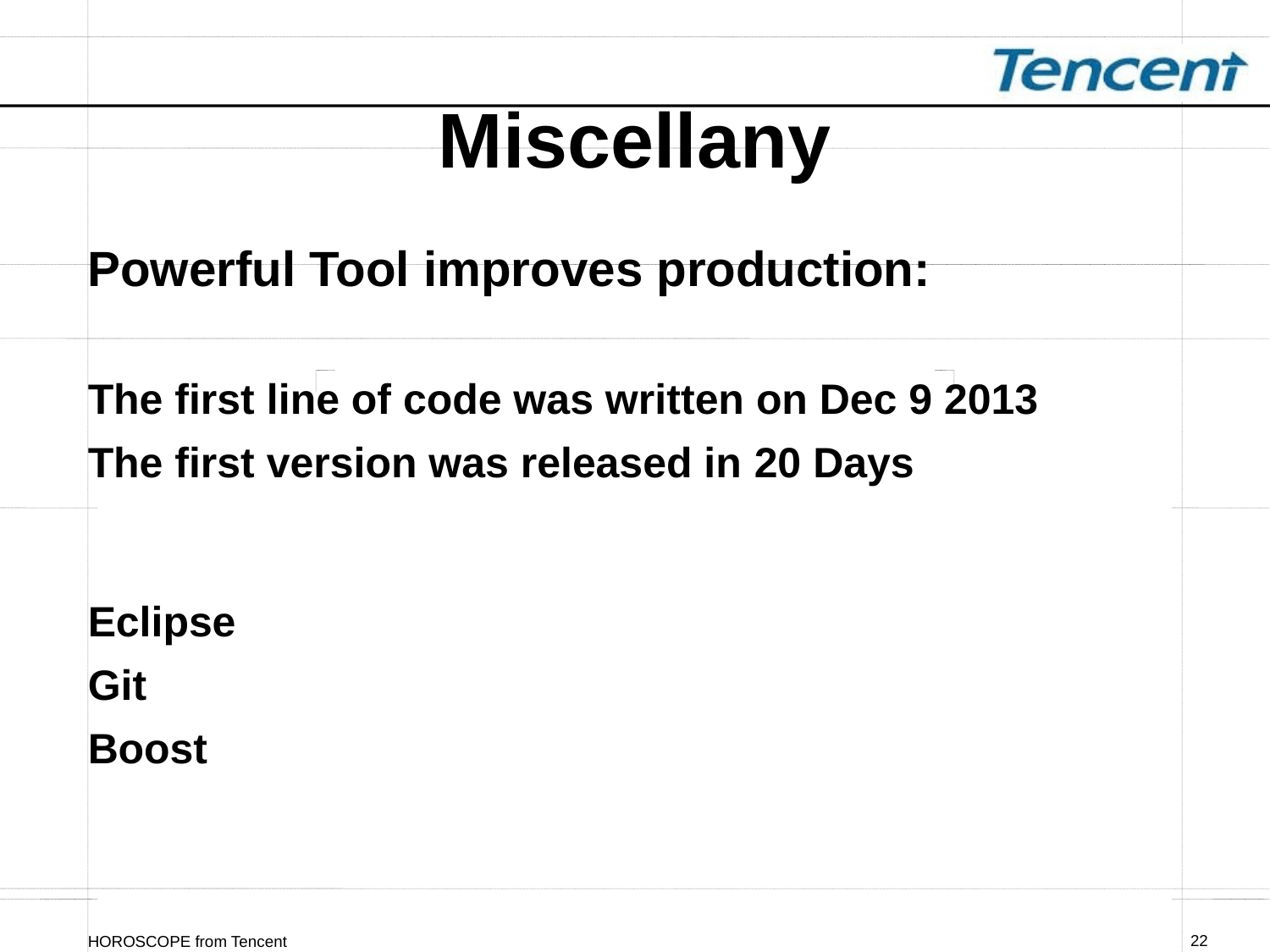

# Miscellany
Powerful Tool improves production:

The first line of code was written on Dec 9 2013

The first version was released in 20 Days

Eclipse

Git

Boost
HOROSCOPE from Tencent